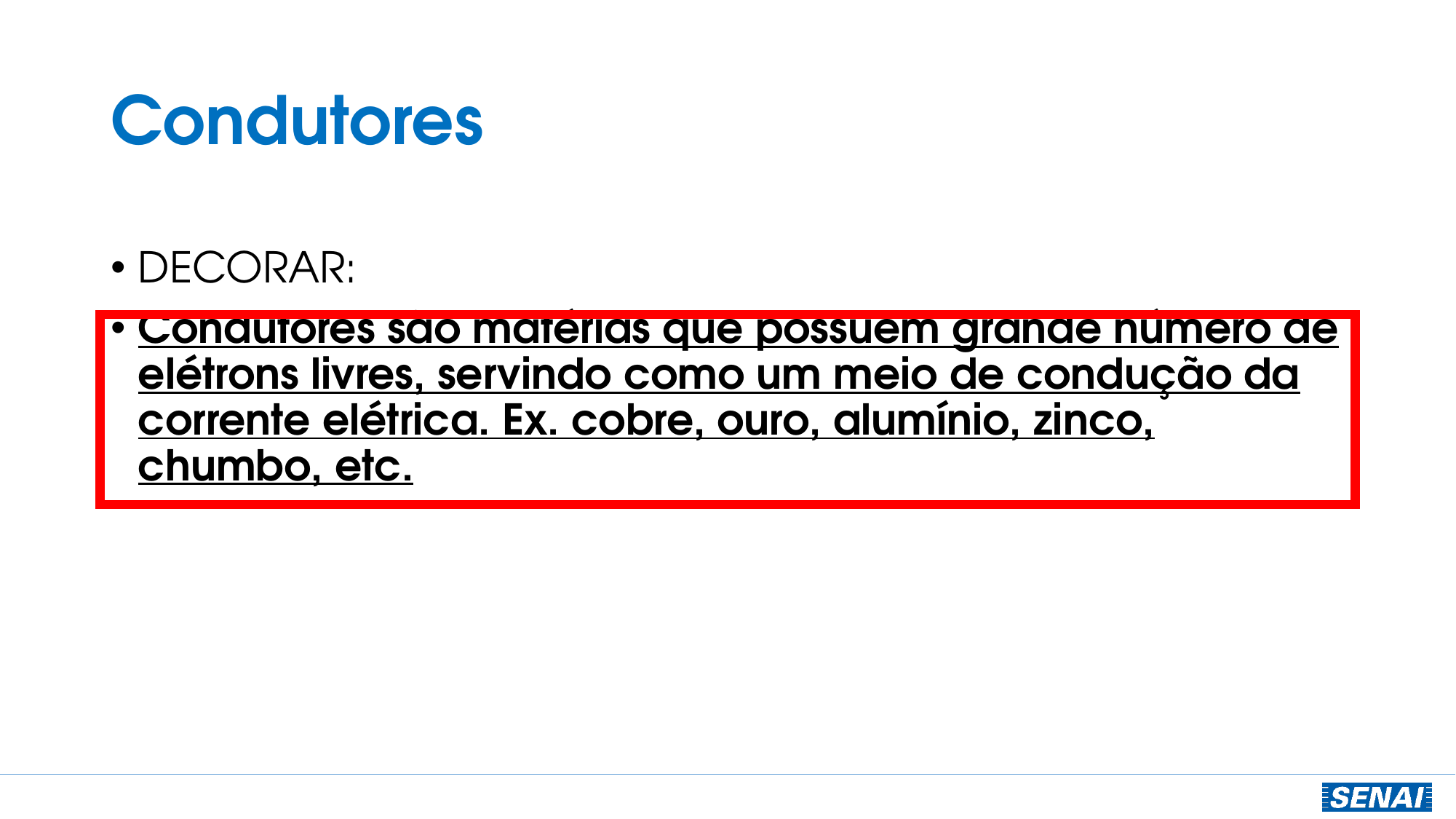

# Condutores
DECORAR:
Condutores são matérias que possuem grande número de elétrons livres, servindo como um meio de condução da corrente elétrica. Ex. cobre, ouro, alumínio, zinco, chumbo, etc.